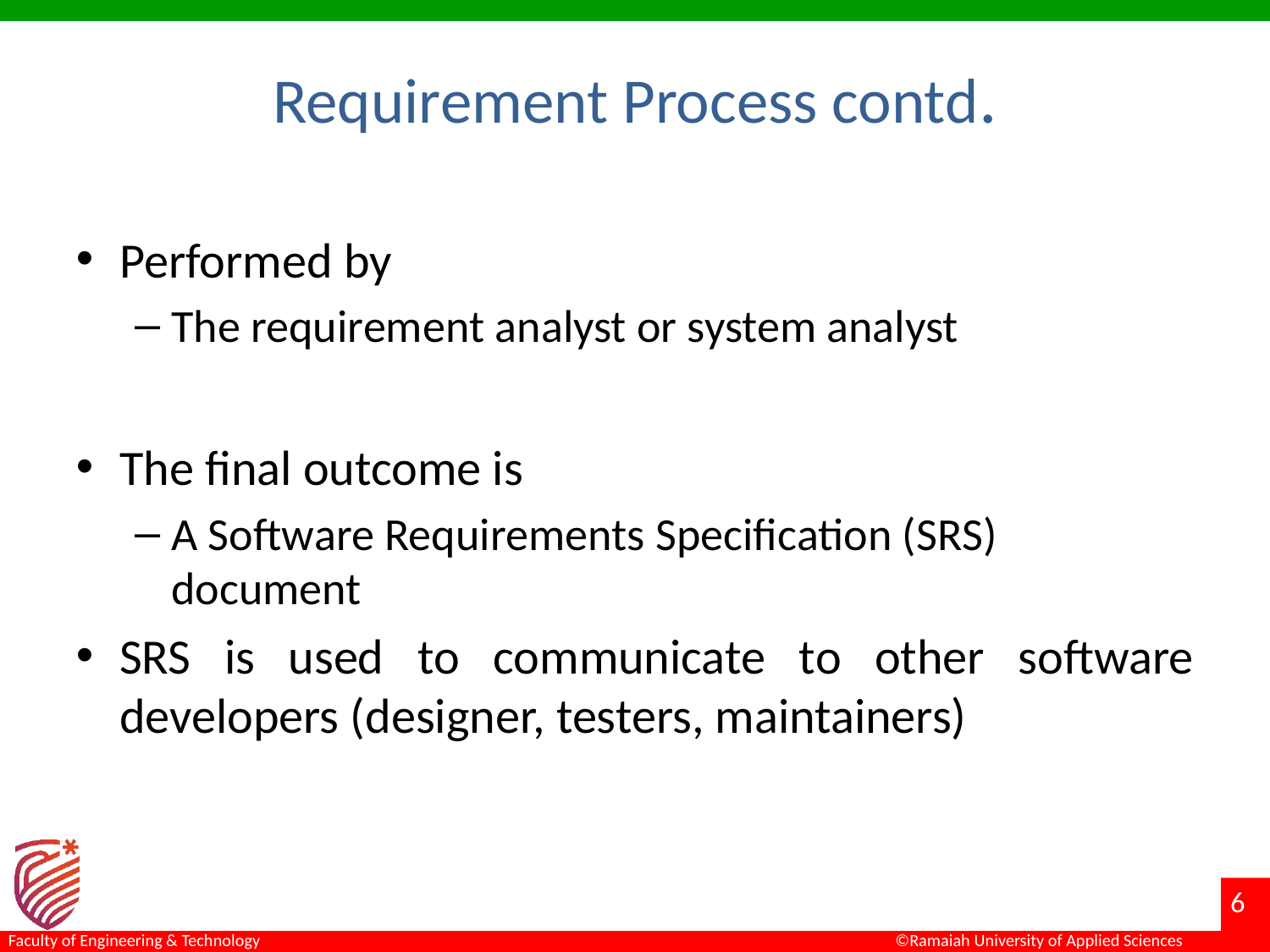

# Requirement Process contd.
Performed by
The requirement analyst or system analyst

The final outcome is
A Software Requirements Specification (SRS) document
SRS is used to communicate to other software developers (designer, testers, maintainers)

6